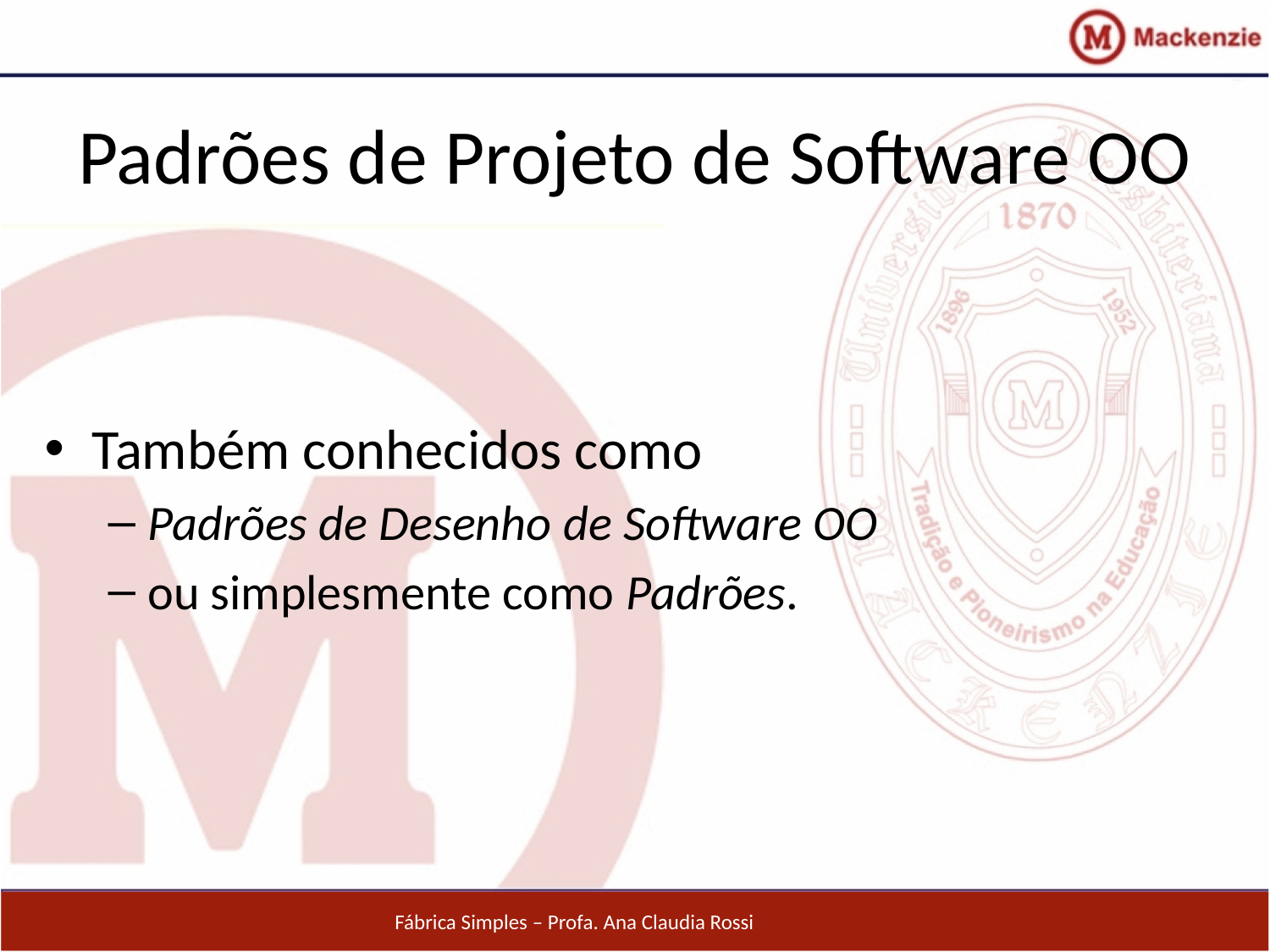

# Padrões de Projeto de Software OO

Também conhecidos como
Padrões de Desenho de Software OO
ou simplesmente como Padrões.

Fábrica Simples – Profa. Ana Claudia Rossi